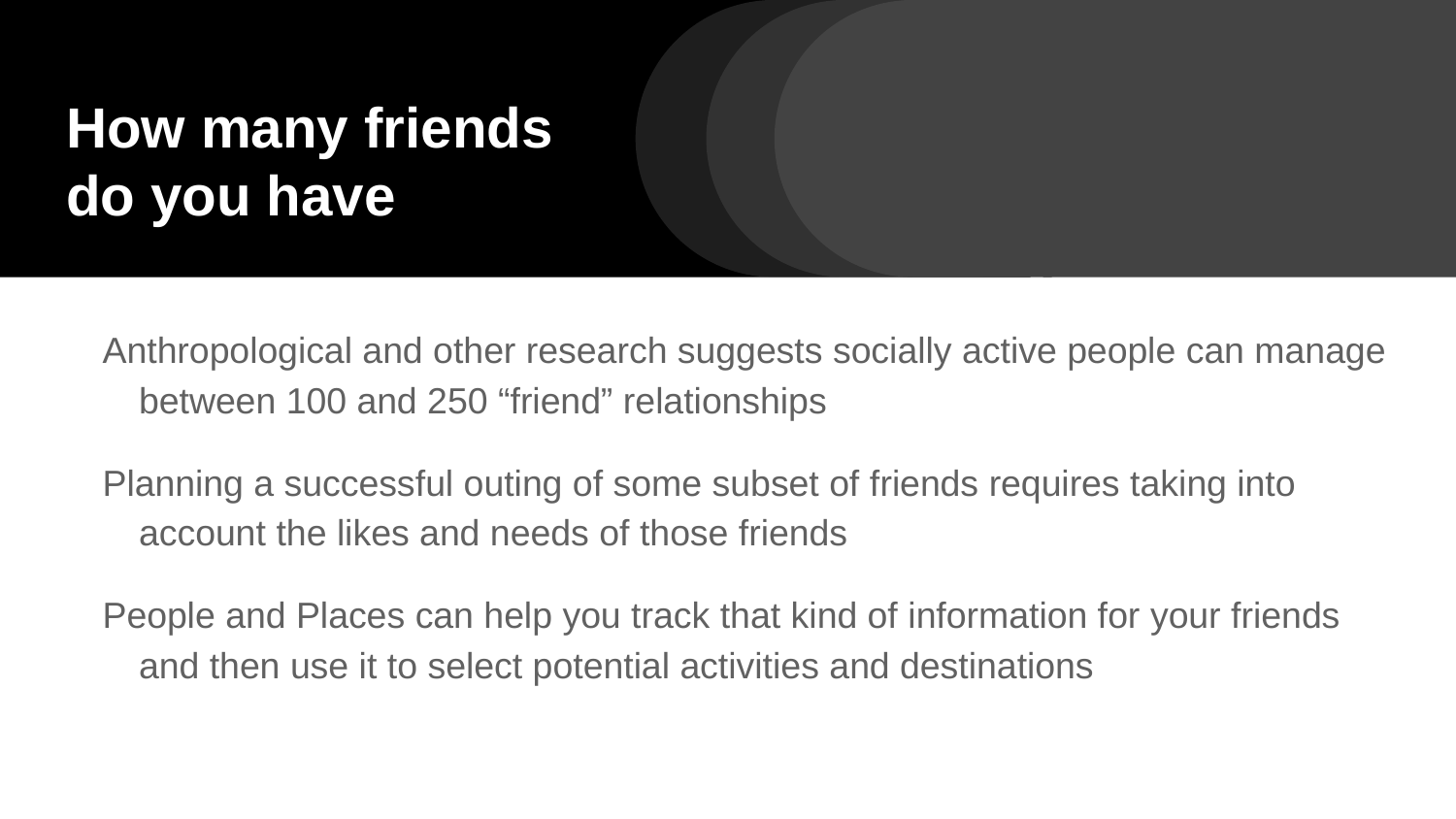

# How many friends do you have
Anthropological and other research suggests socially active people can manage between 100 and 250 “friend” relationships
Planning a successful outing of some subset of friends requires taking into account the likes and needs of those friends
People and Places can help you track that kind of information for your friends and then use it to select potential activities and destinations